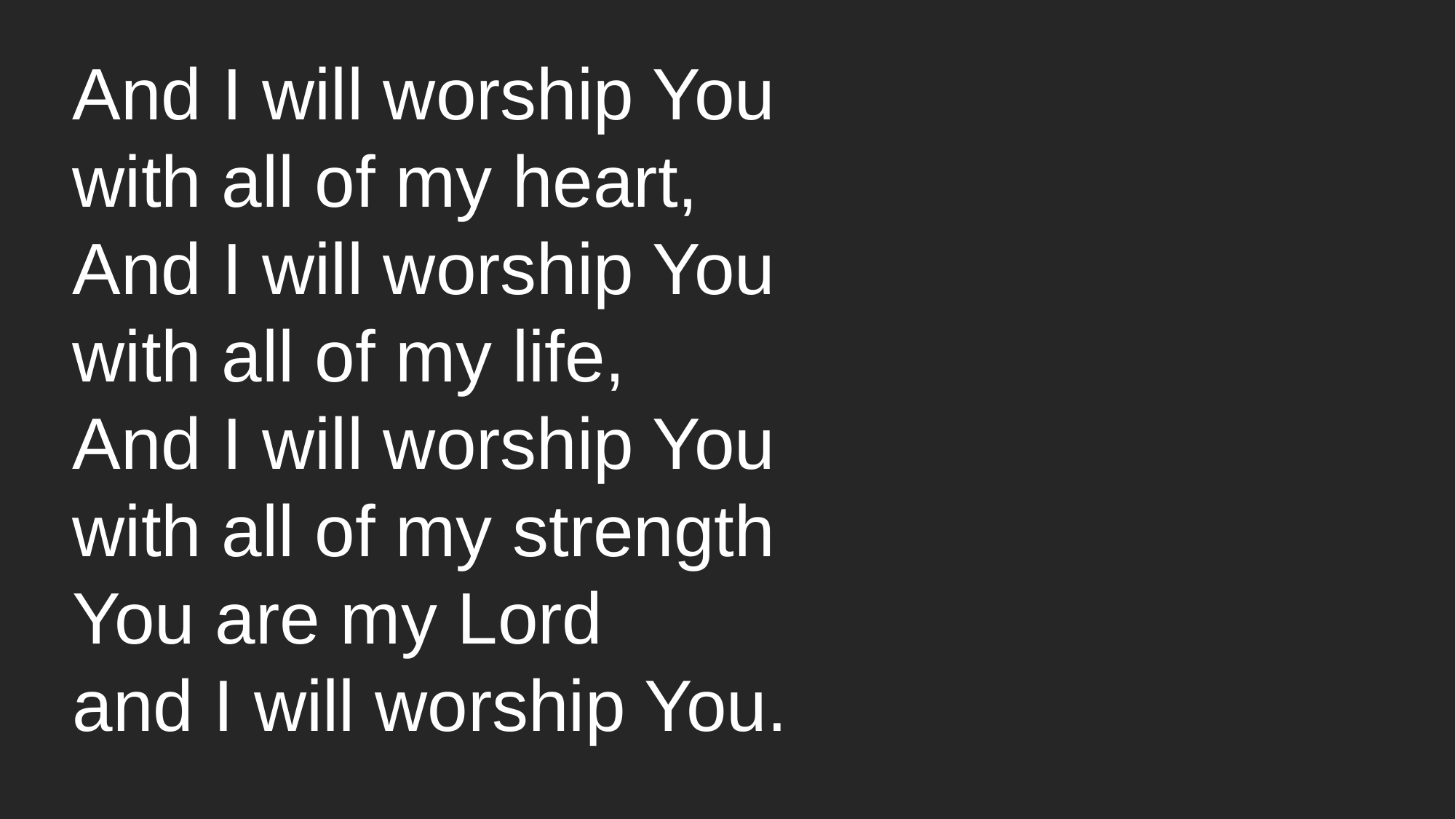

And I will worship You
with all of my heart,
And I will worship You
with all of my life,
And I will worship You
with all of my strength
You are my Lord
and I will worship You.